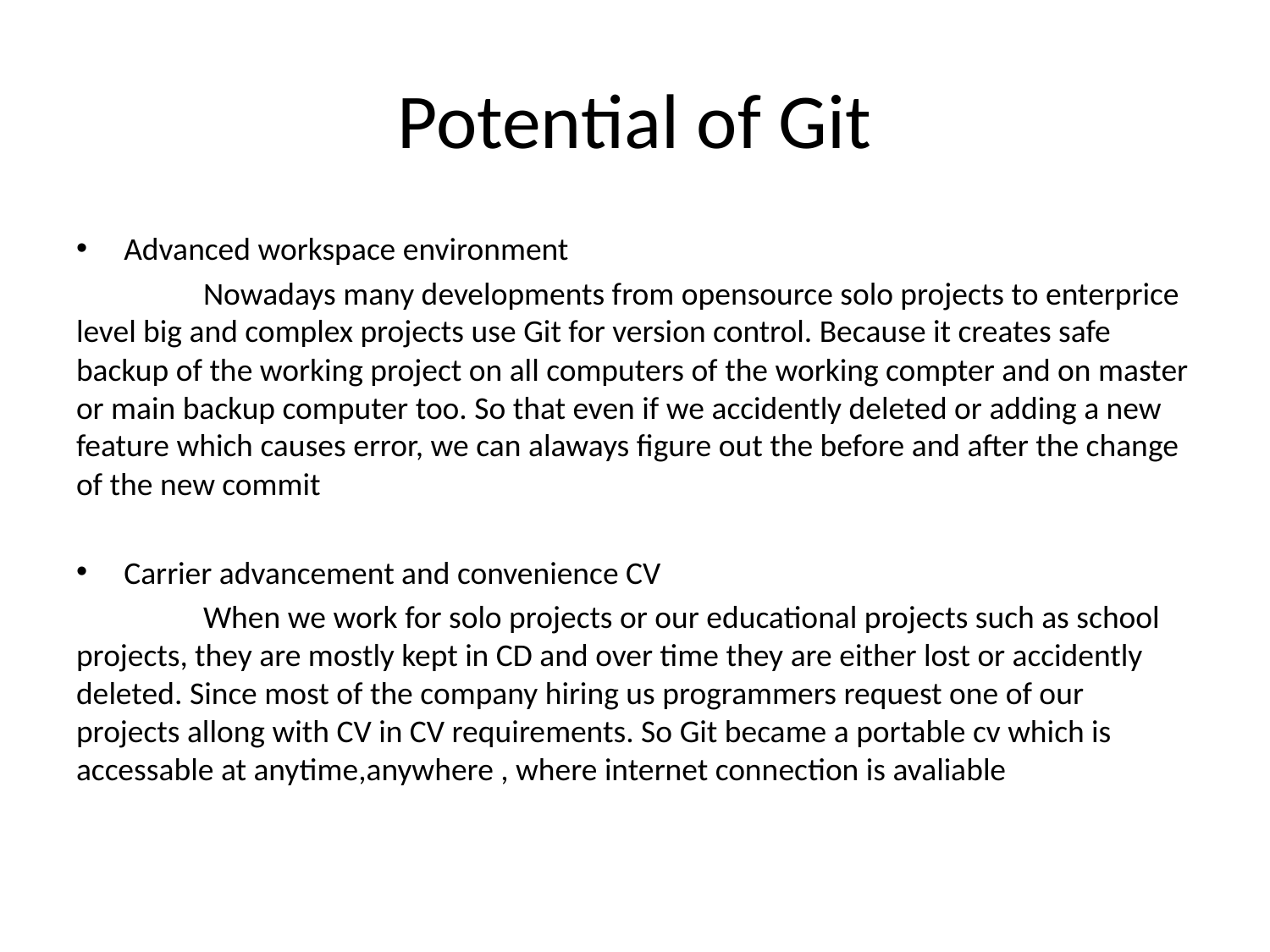

# Potential of Git
Advanced workspace environment
	Nowadays many developments from opensource solo projects to enterprice level big and complex projects use Git for version control. Because it creates safe backup of the working project on all computers of the working compter and on master or main backup computer too. So that even if we accidently deleted or adding a new feature which causes error, we can alaways figure out the before and after the change of the new commit

Carrier advancement and convenience CV
	When we work for solo projects or our educational projects such as school projects, they are mostly kept in CD and over time they are either lost or accidently deleted. Since most of the company hiring us programmers request one of our projects allong with CV in CV requirements. So Git became a portable cv which is accessable at anytime,anywhere , where internet connection is avaliable